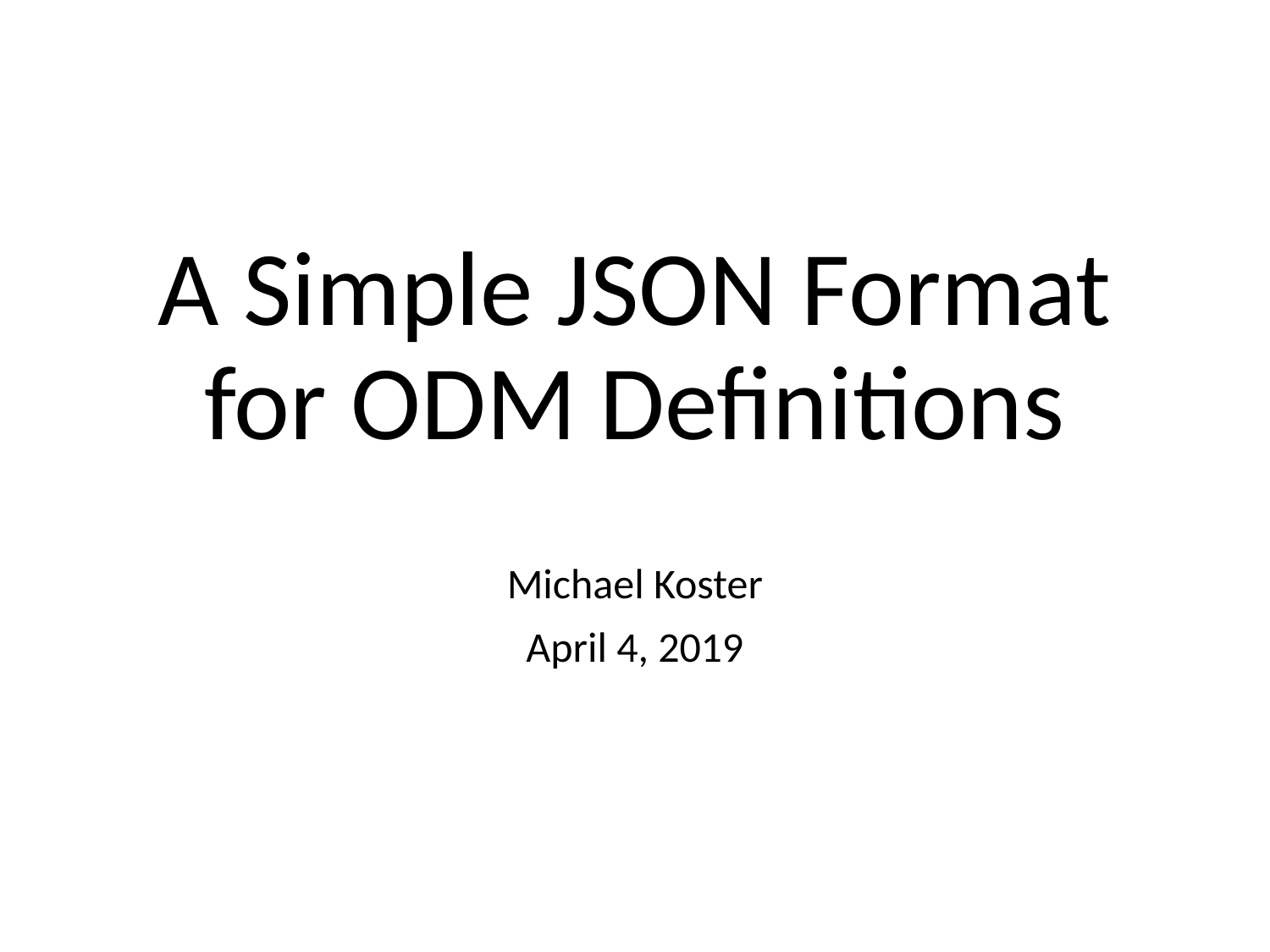

# A Simple JSON Format for ODM Definitions
Michael Koster
April 4, 2019